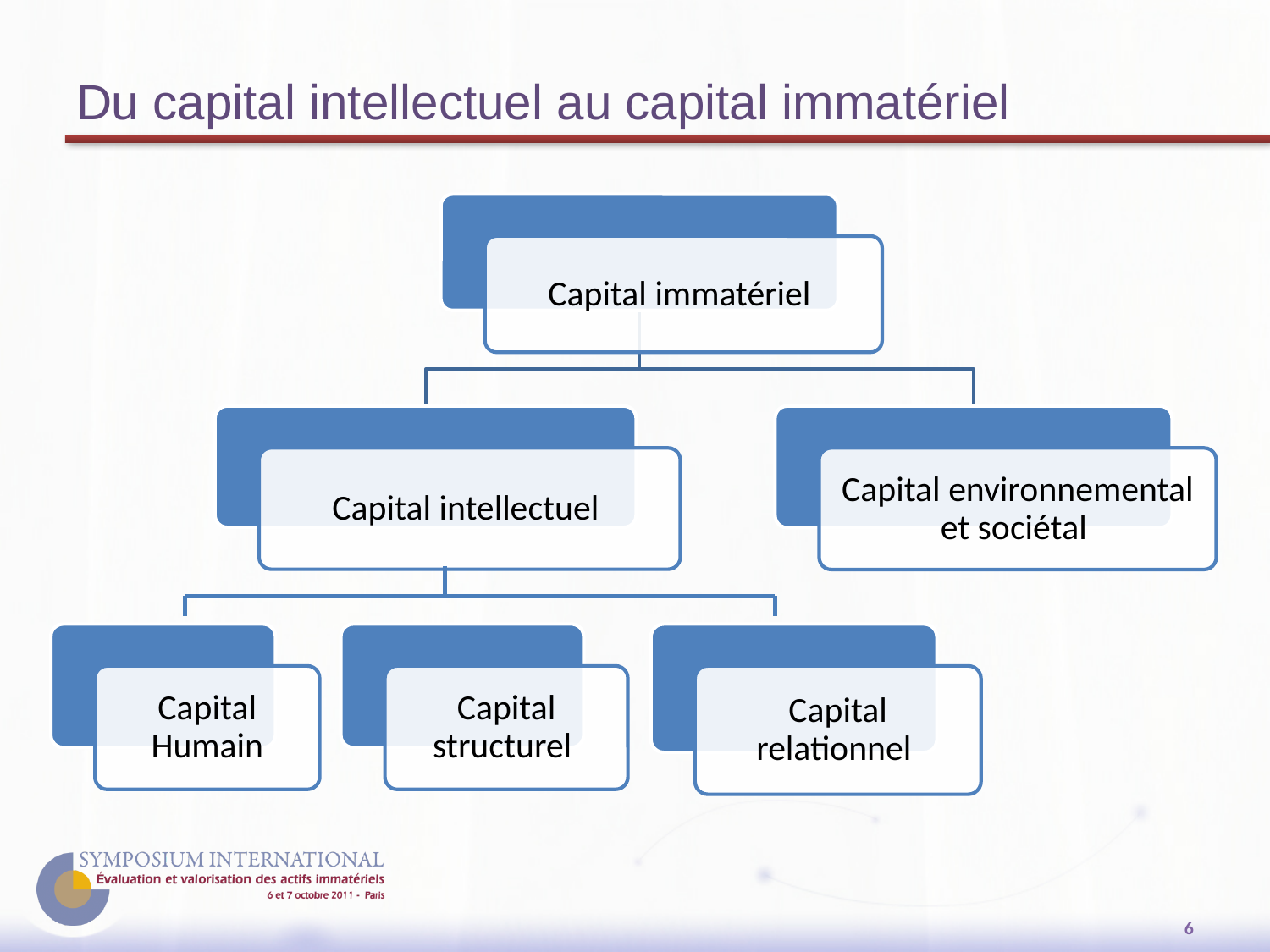

# Du capital intellectuel au capital immatériel
Capital immatériel
Capital intellectuel
Capital Humain
Capital environnemental et sociétal
Capital relationnel
Capital structurel

6